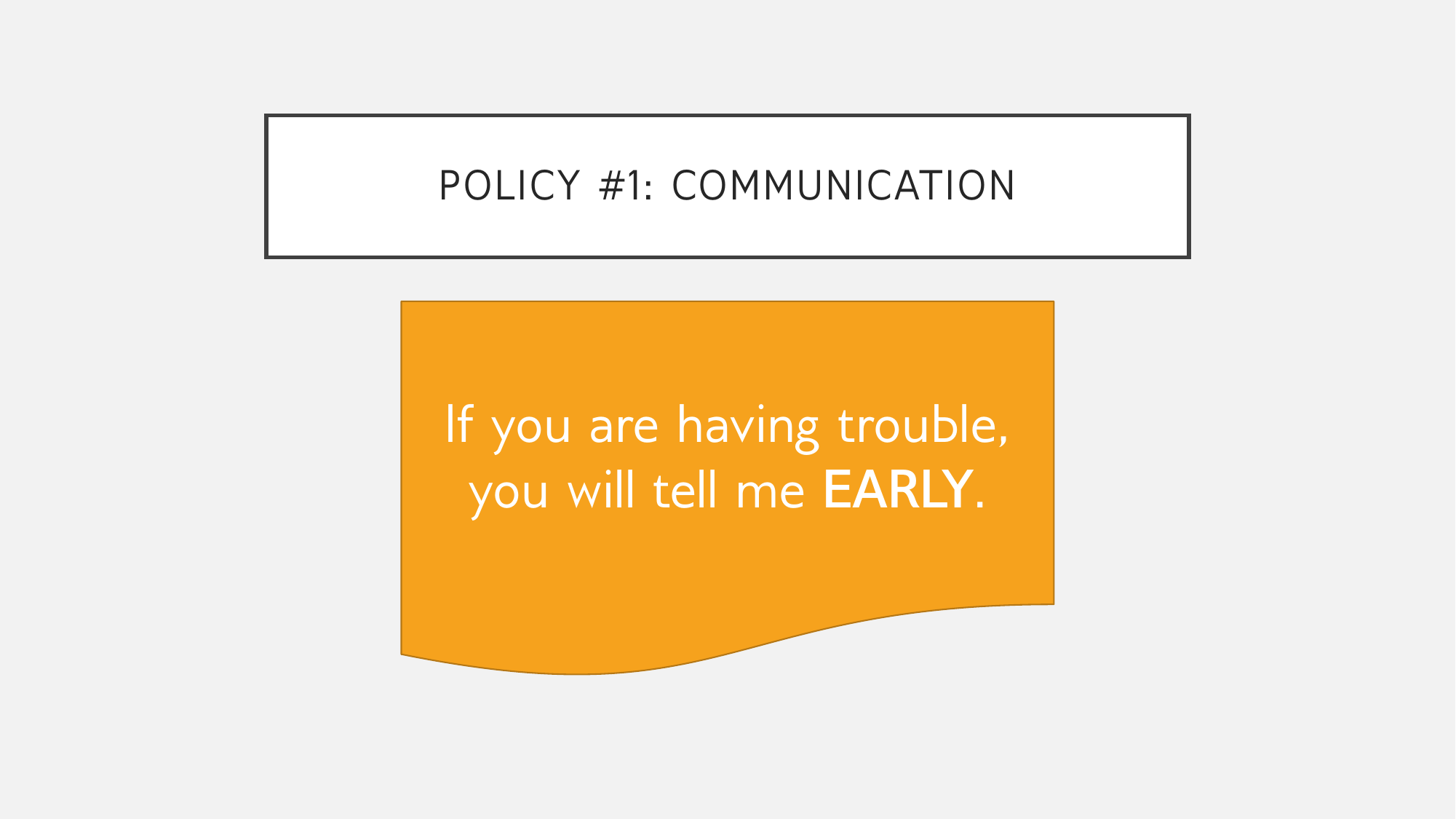

# Policy #1: Communication
If you are having trouble, you will tell me EARLY.